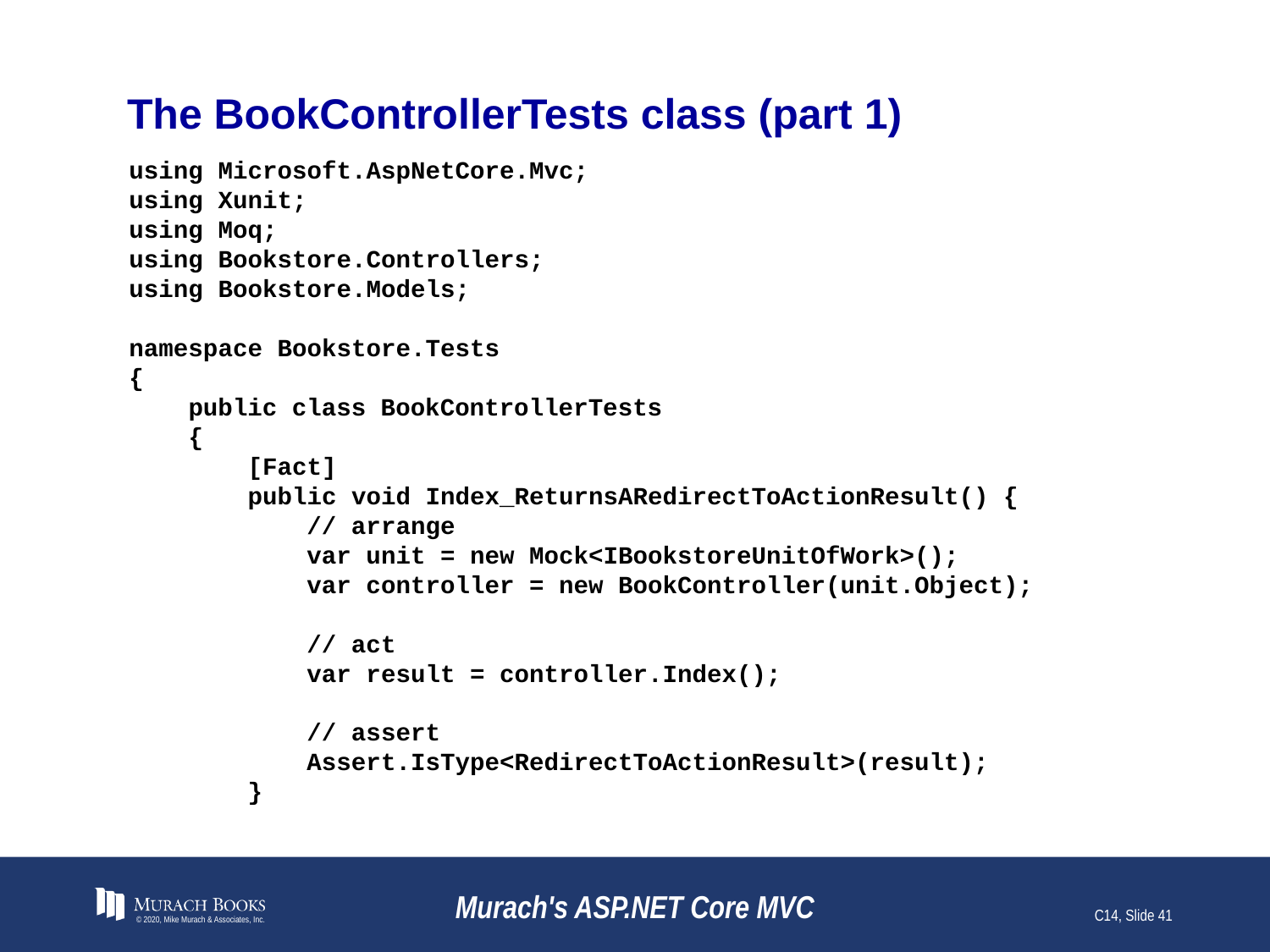

# The BookControllerTests class (part 1)
using Microsoft.AspNetCore.Mvc;
using Xunit;
using Moq;
using Bookstore.Controllers;
using Bookstore.Models;

namespace Bookstore.Tests
{
    public class BookControllerTests
    {
        [Fact]
        public void Index_ReturnsARedirectToActionResult() {
            // arrange
            var unit = new Mock<IBookstoreUnitOfWork>();
            var controller = new BookController(unit.Object);

            // act
            var result = controller.Index();

            // assert
            Assert.IsType<RedirectToActionResult>(result);
        }

© 2020, Mike Murach & Associates, Inc.
Murach's ASP.NET Core MVC

C14, Slide 41